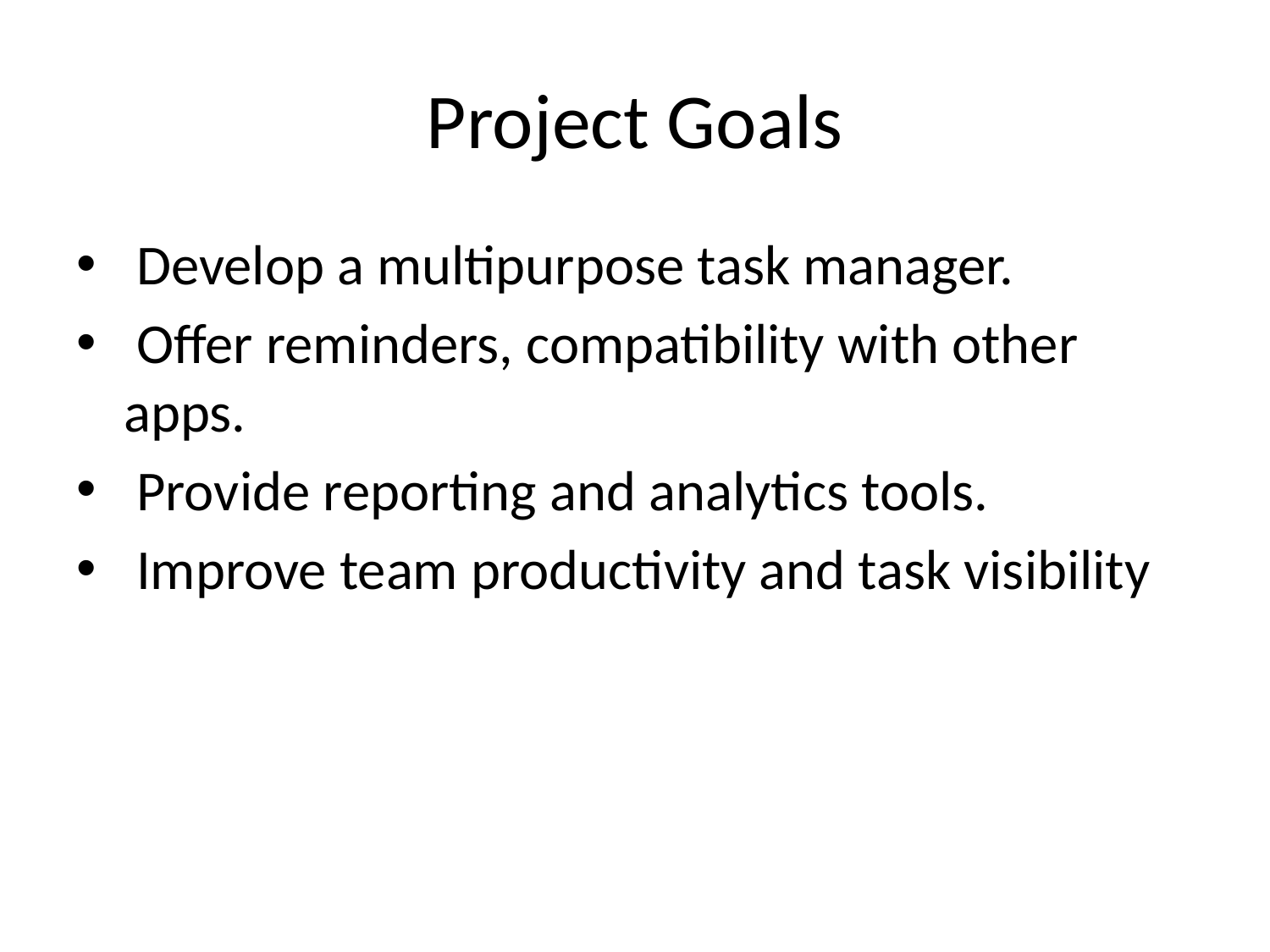

# Project Goals
 Develop a multipurpose task manager.
 Offer reminders, compatibility with other apps.
 Provide reporting and analytics tools.
 Improve team productivity and task visibility